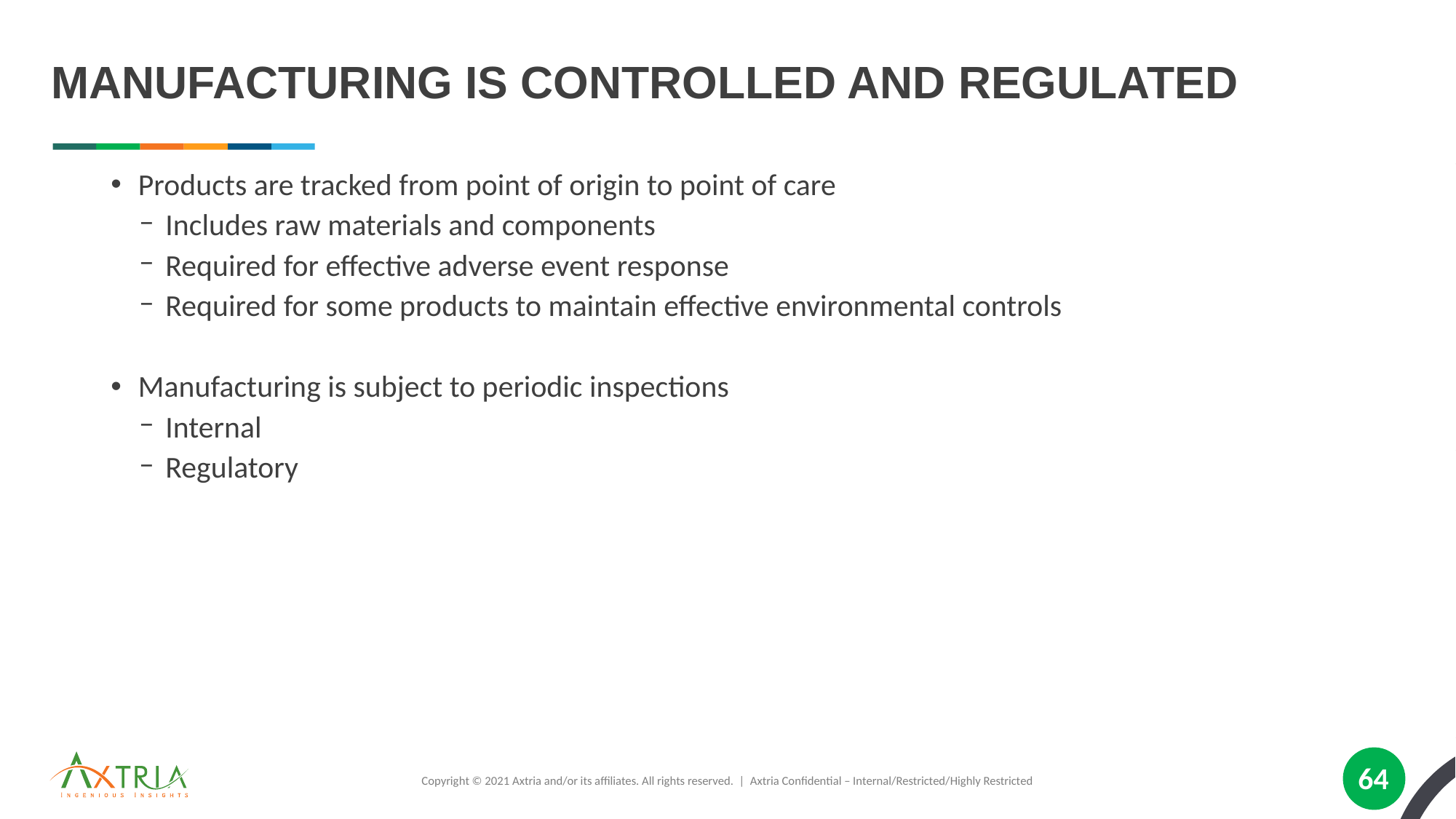

# Manufacturing Is Controlled and Regulated

Products are tracked from point of origin to point of care
Includes raw materials and components
Required for effective adverse event response
Required for some products to maintain effective environmental controls
Manufacturing is subject to periodic inspections
Internal
Regulatory